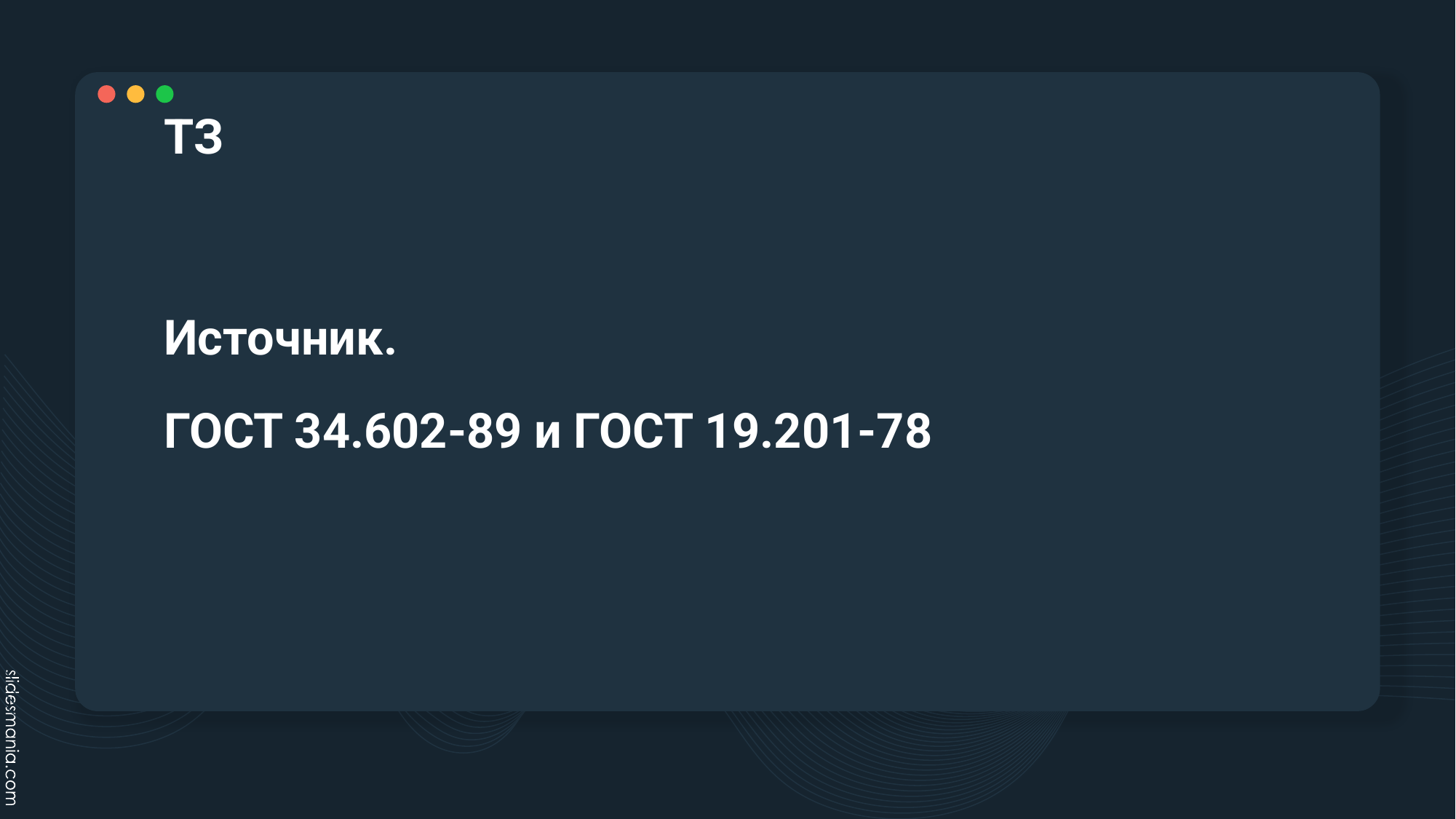

# ТЗ
Источник.

ГОСТ 34.602-89 и ГОСТ 19.201-78